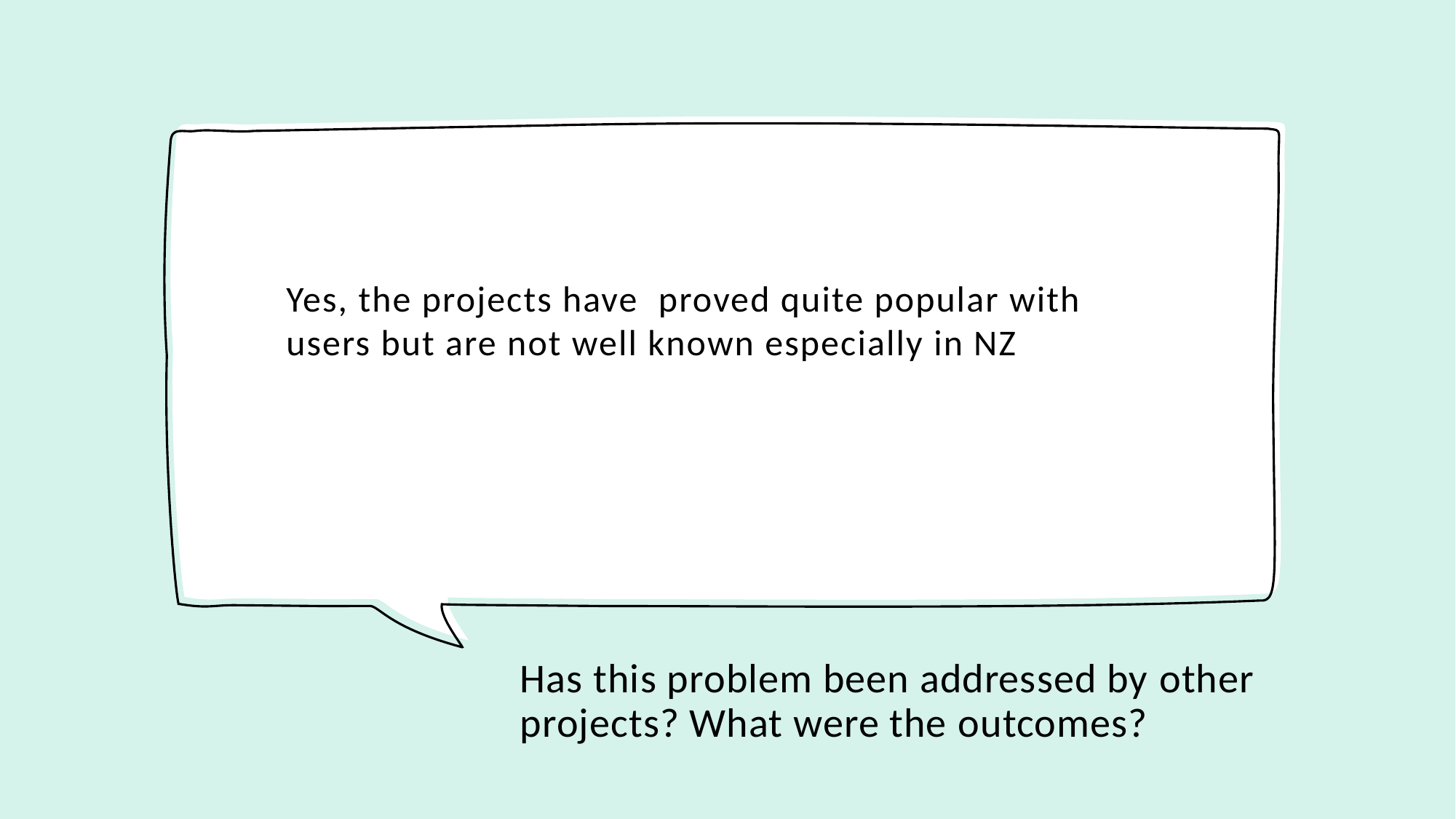

# Yes, the projects have  proved quite popular with users but are not well known especially in NZ

Has this problem been addressed by other projects? What were the outcomes?